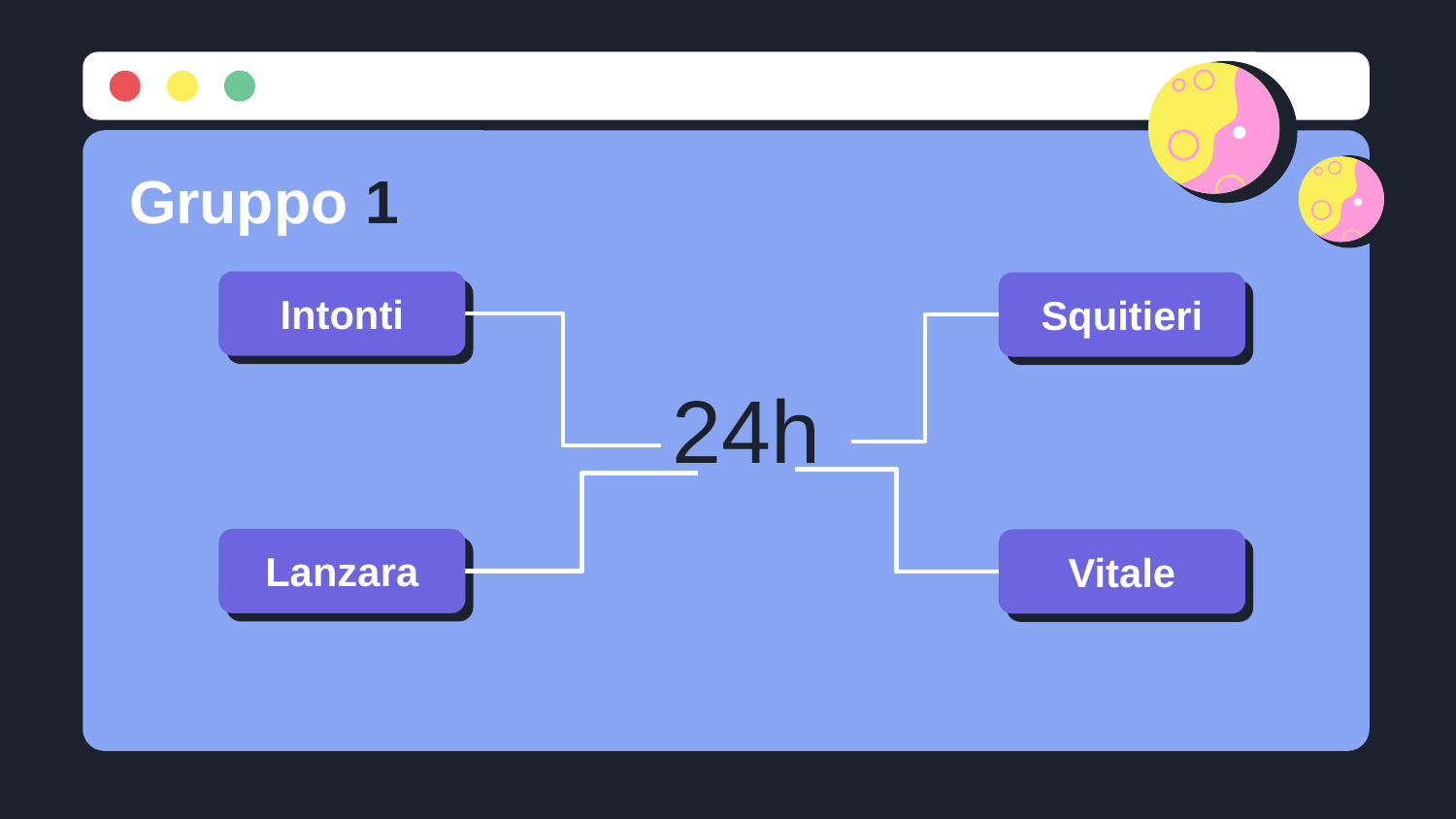

# Gruppo 1
Intonti

Squitieri

24h
Lanzara

Vitale